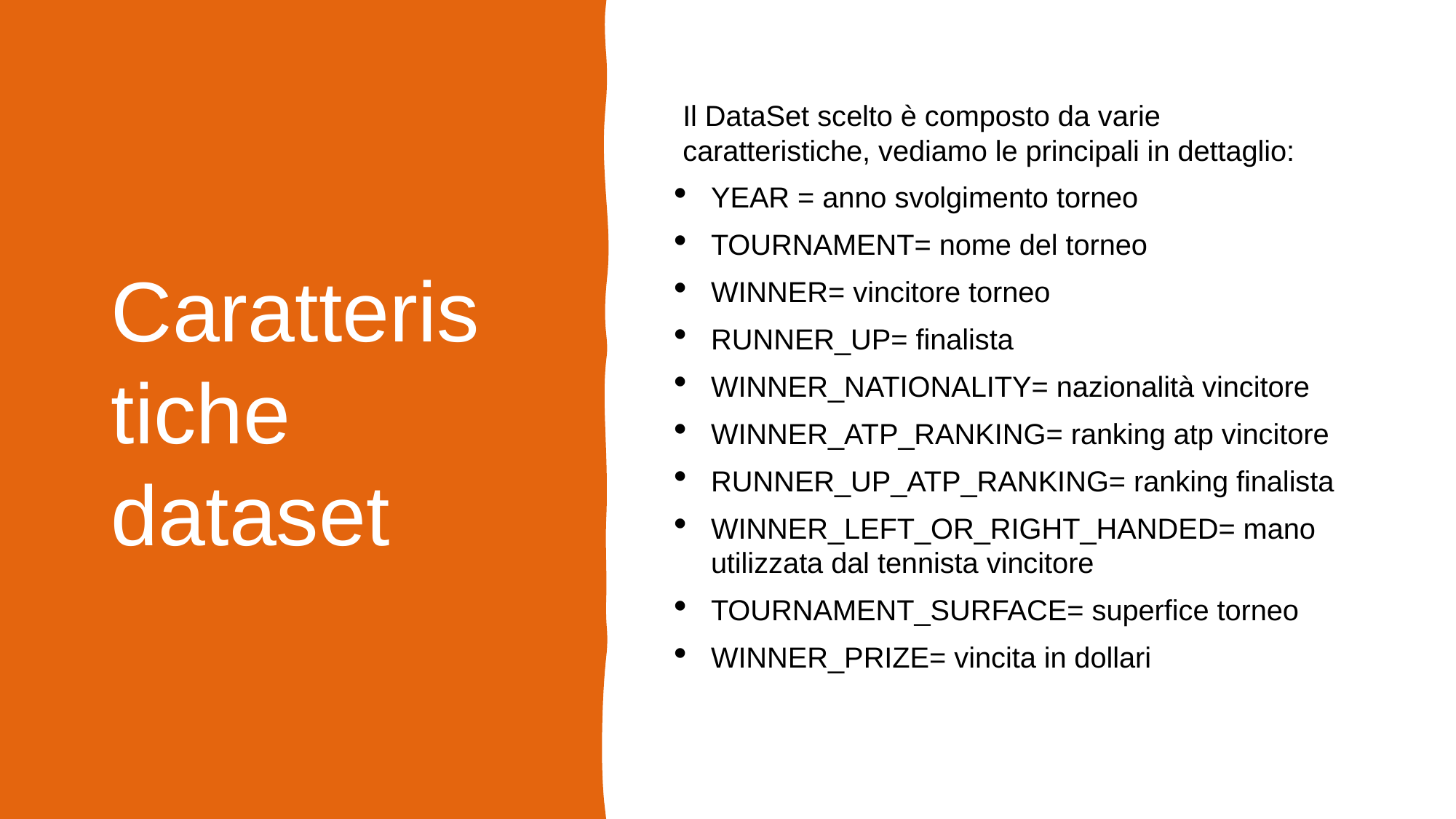

# Caratteristiche dataset
Il DataSet scelto è composto da varie caratteristiche, vediamo le principali in dettaglio:
YEAR = anno svolgimento torneo
TOURNAMENT= nome del torneo
WINNER= vincitore torneo
RUNNER_UP= finalista
WINNER_NATIONALITY= nazionalità vincitore
WINNER_ATP_RANKING= ranking atp vincitore
RUNNER_UP_ATP_RANKING= ranking finalista
WINNER_LEFT_OR_RIGHT_HANDED= mano utilizzata dal tennista vincitore
TOURNAMENT_SURFACE= superfice torneo
WINNER_PRIZE= vincita in dollari